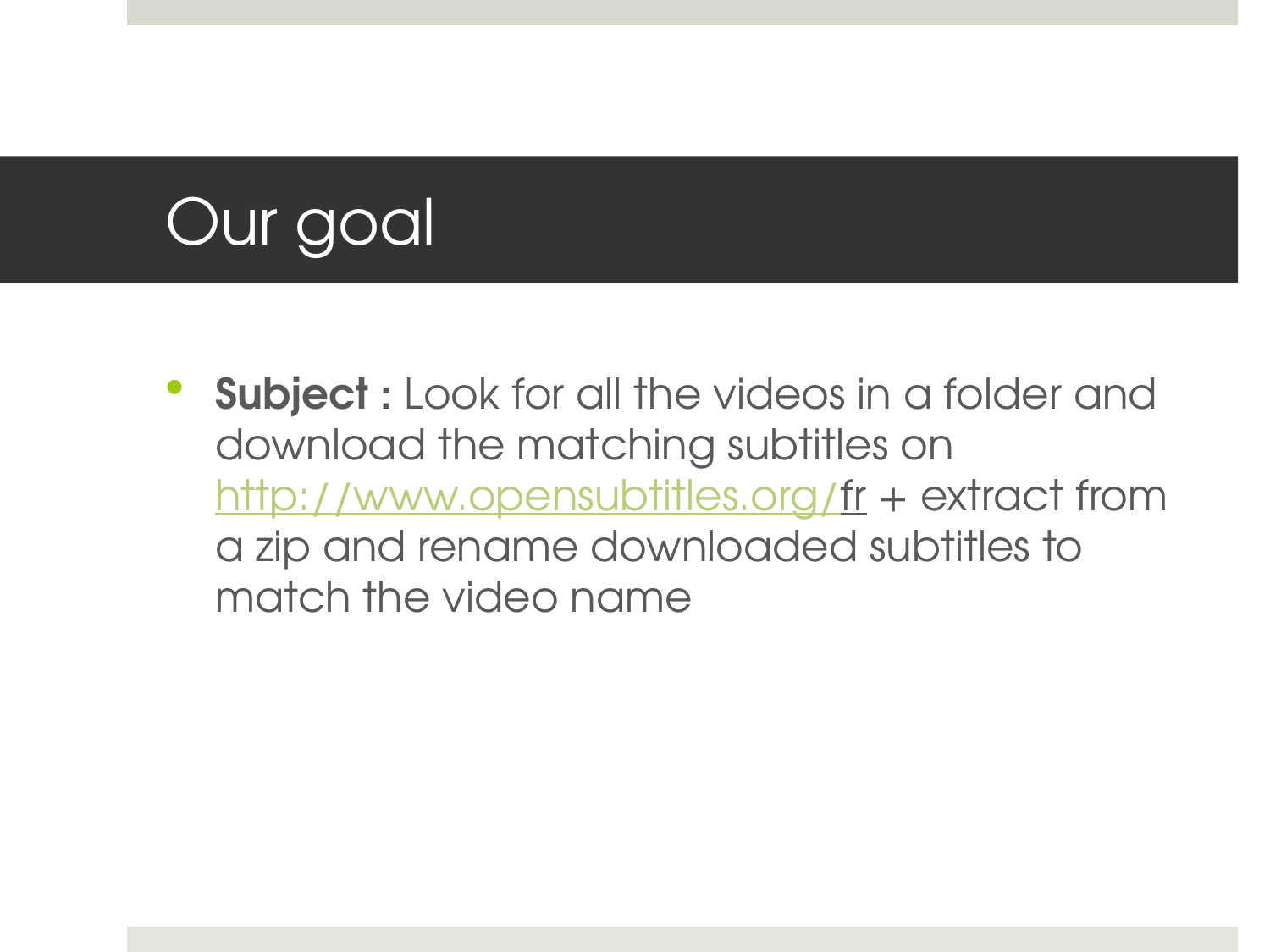

# Our goal
Subject : Look for all the videos in a folder and download the matching subtitles on http://www.opensubtitles.org/fr + extract from a zip and rename downloaded subtitles to match the video name